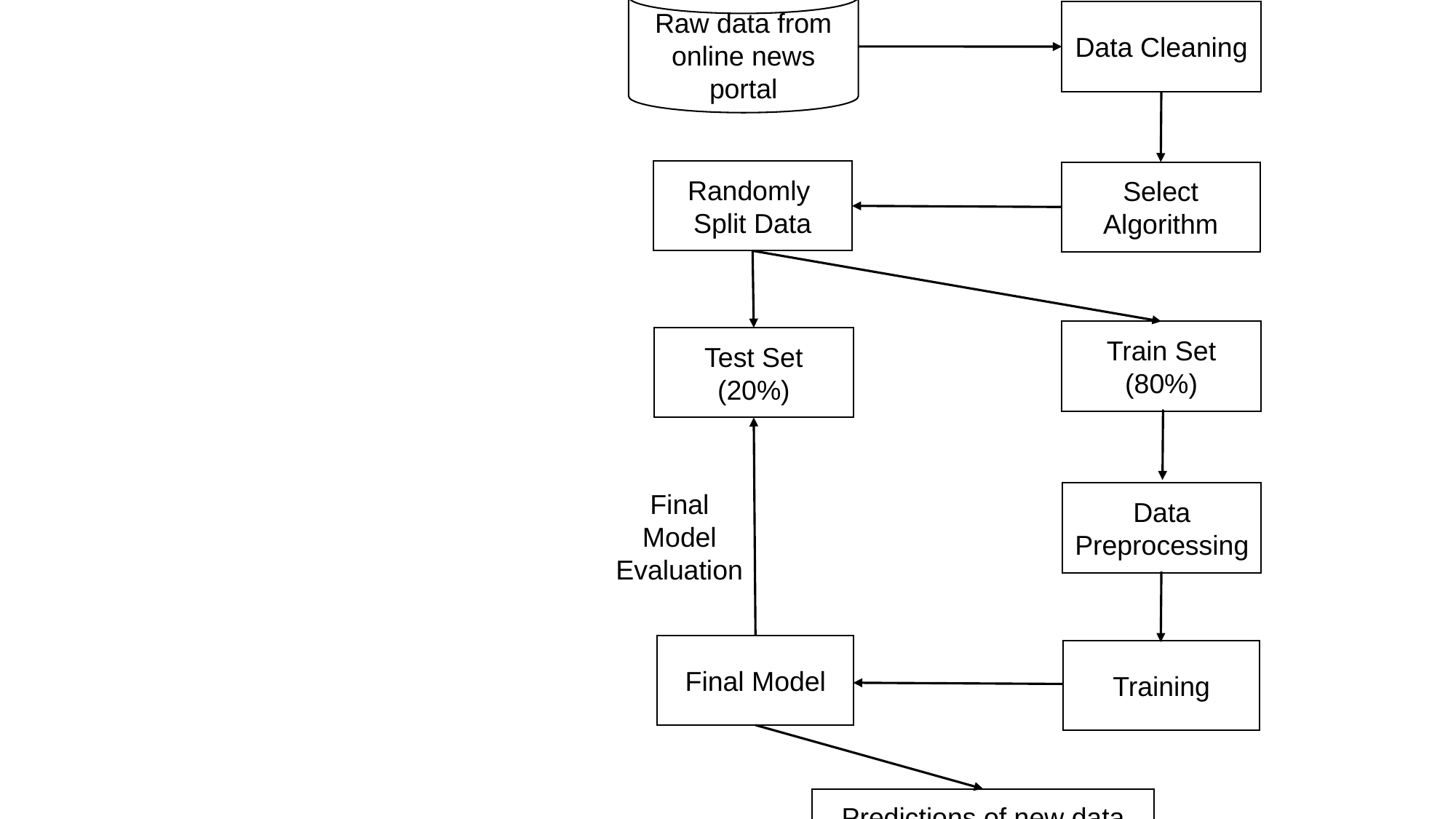

Raw data from online news portal
Data Cleaning
Randomly
Split Data
Select Algorithm
Train Set (80%)
Test Set (20%)
Final Model Evaluation
Data Preprocessing
Final Model
Training
Predictions of new data